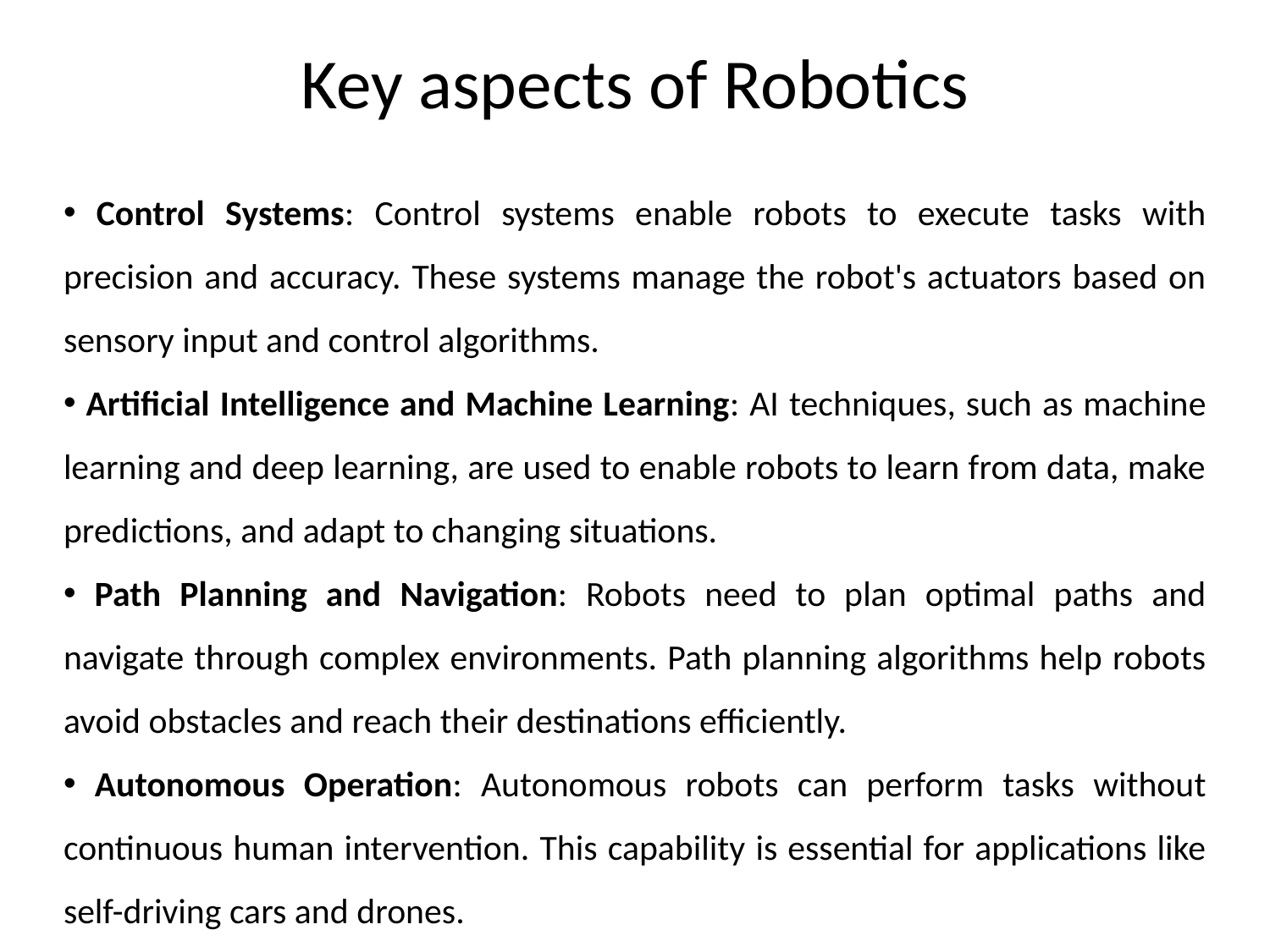

# Key aspects of Robotics
 Control Systems: Control systems enable robots to execute tasks with precision and accuracy. These systems manage the robot's actuators based on sensory input and control algorithms.
 Artificial Intelligence and Machine Learning: AI techniques, such as machine learning and deep learning, are used to enable robots to learn from data, make predictions, and adapt to changing situations.
 Path Planning and Navigation: Robots need to plan optimal paths and navigate through complex environments. Path planning algorithms help robots avoid obstacles and reach their destinations efficiently.
 Autonomous Operation: Autonomous robots can perform tasks without continuous human intervention. This capability is essential for applications like self-driving cars and drones.